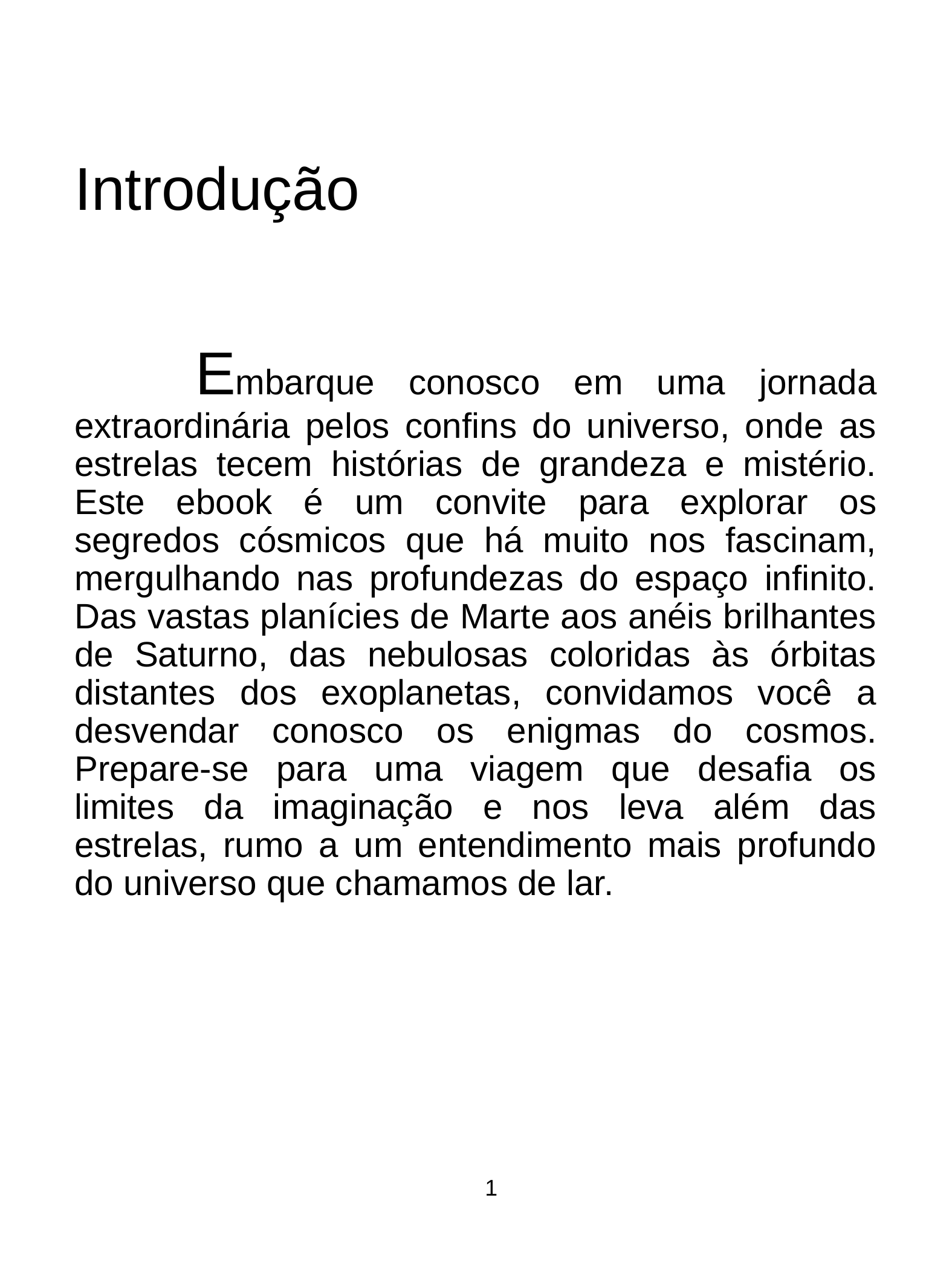

# Introdução
   Embarque conosco em uma jornada extraordinária pelos confins do universo, onde as estrelas tecem histórias de grandeza e mistério. Este ebook é um convite para explorar os segredos cósmicos que há muito nos fascinam, mergulhando nas profundezas do espaço infinito. Das vastas planícies de Marte aos anéis brilhantes de Saturno, das nebulosas coloridas às órbitas distantes dos exoplanetas, convidamos você a desvendar conosco os enigmas do cosmos. Prepare-se para uma viagem que desafia os limites da imaginação e nos leva além das estrelas, rumo a um entendimento mais profundo do universo que chamamos de lar.
1